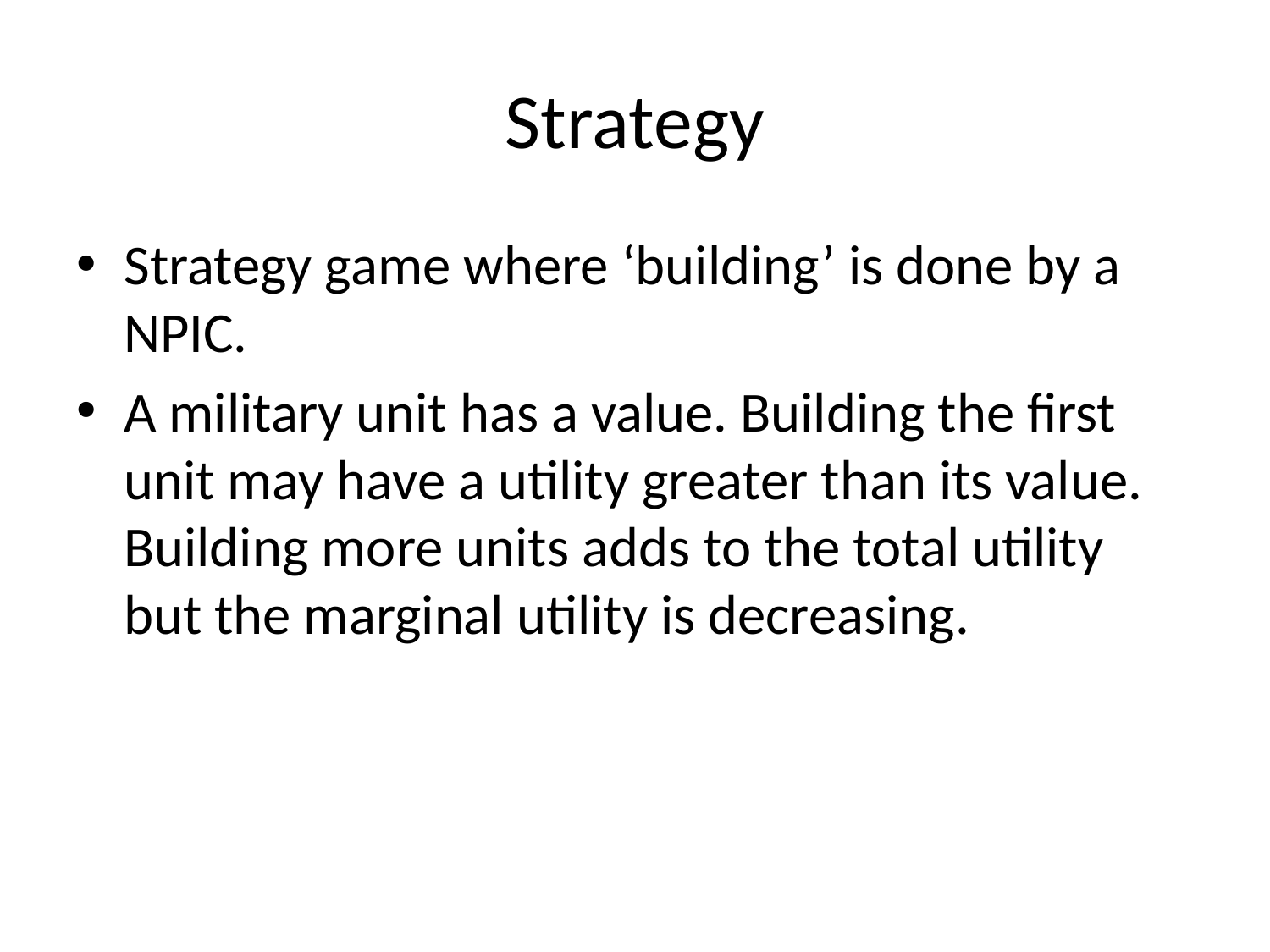

# Strategy
Strategy game where ‘building’ is done by a NPIC.
A military unit has a value. Building the first unit may have a utility greater than its value. Building more units adds to the total utility but the marginal utility is decreasing.